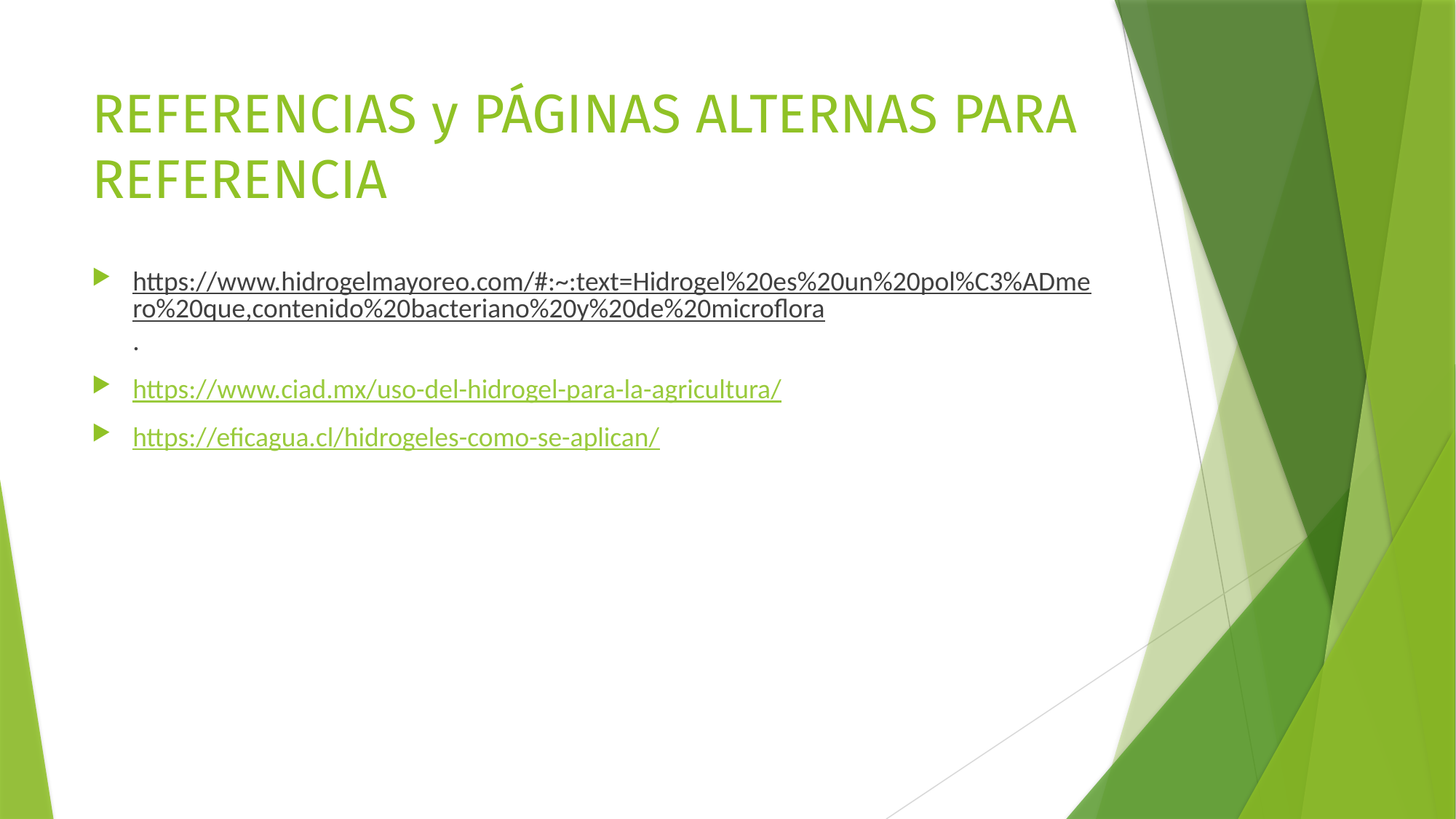

# REFERENCIAS y PÁGINAS ALTERNAS PARA REFERENCIA
https://www.hidrogelmayoreo.com/#:~:text=Hidrogel%20es%20un%20pol%C3%ADmero%20que,contenido%20bacteriano%20y%20de%20microflora.
https://www.ciad.mx/uso-del-hidrogel-para-la-agricultura/
https://eficagua.cl/hidrogeles-como-se-aplican/